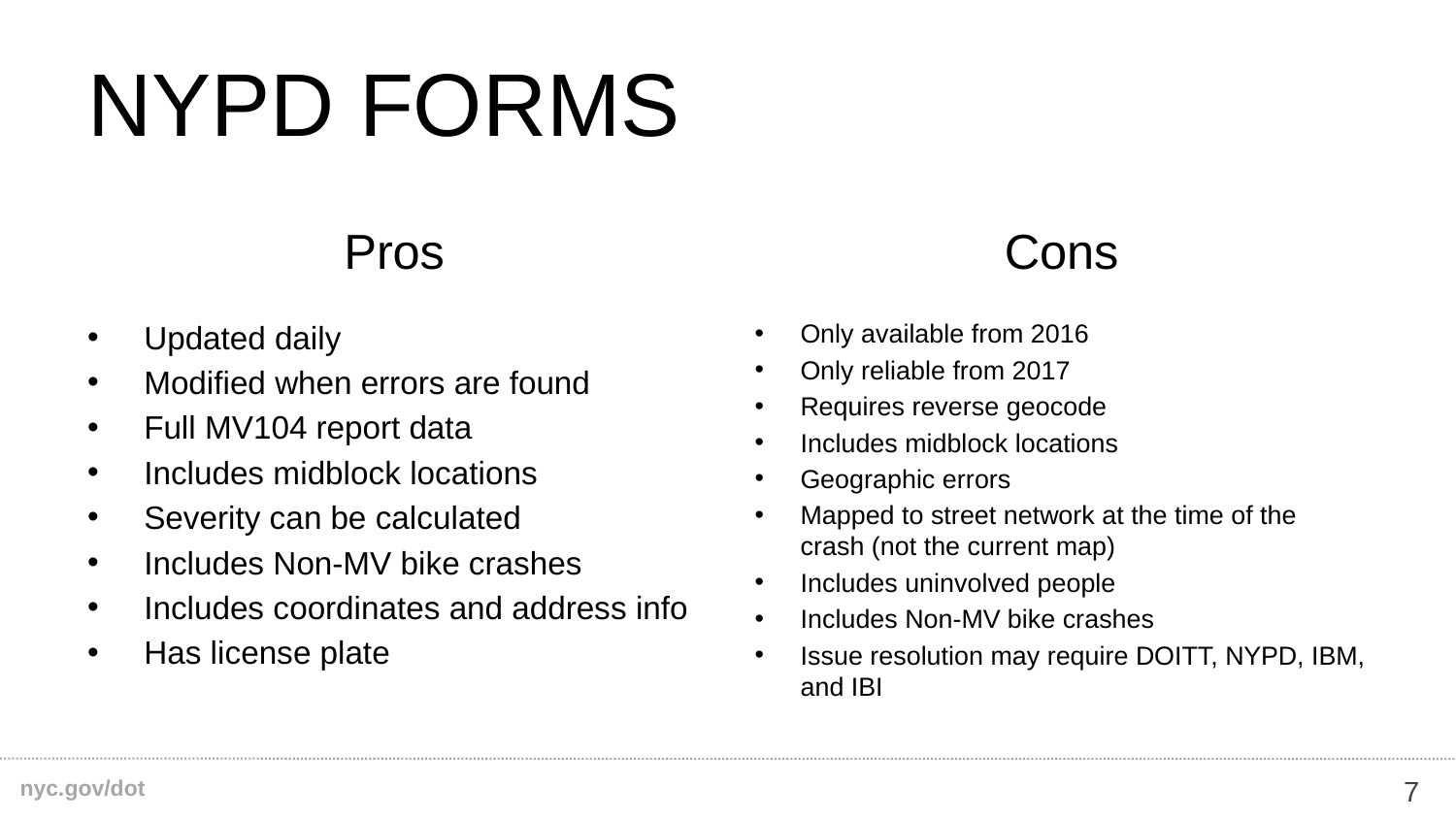

# NYPD FORMS
Pros
Cons
Updated daily
Modified when errors are found
Full MV104 report data
Includes midblock locations
Severity can be calculated
Includes Non-MV bike crashes
Includes coordinates and address info
Has license plate

Only available from 2016
Only reliable from 2017
Requires reverse geocode
Includes midblock locations
Geographic errors
Mapped to street network at the time of the crash (not the current map)
Includes uninvolved people
Includes Non-MV bike crashes
Issue resolution may require DOITT, NYPD, IBM, and IBI
7